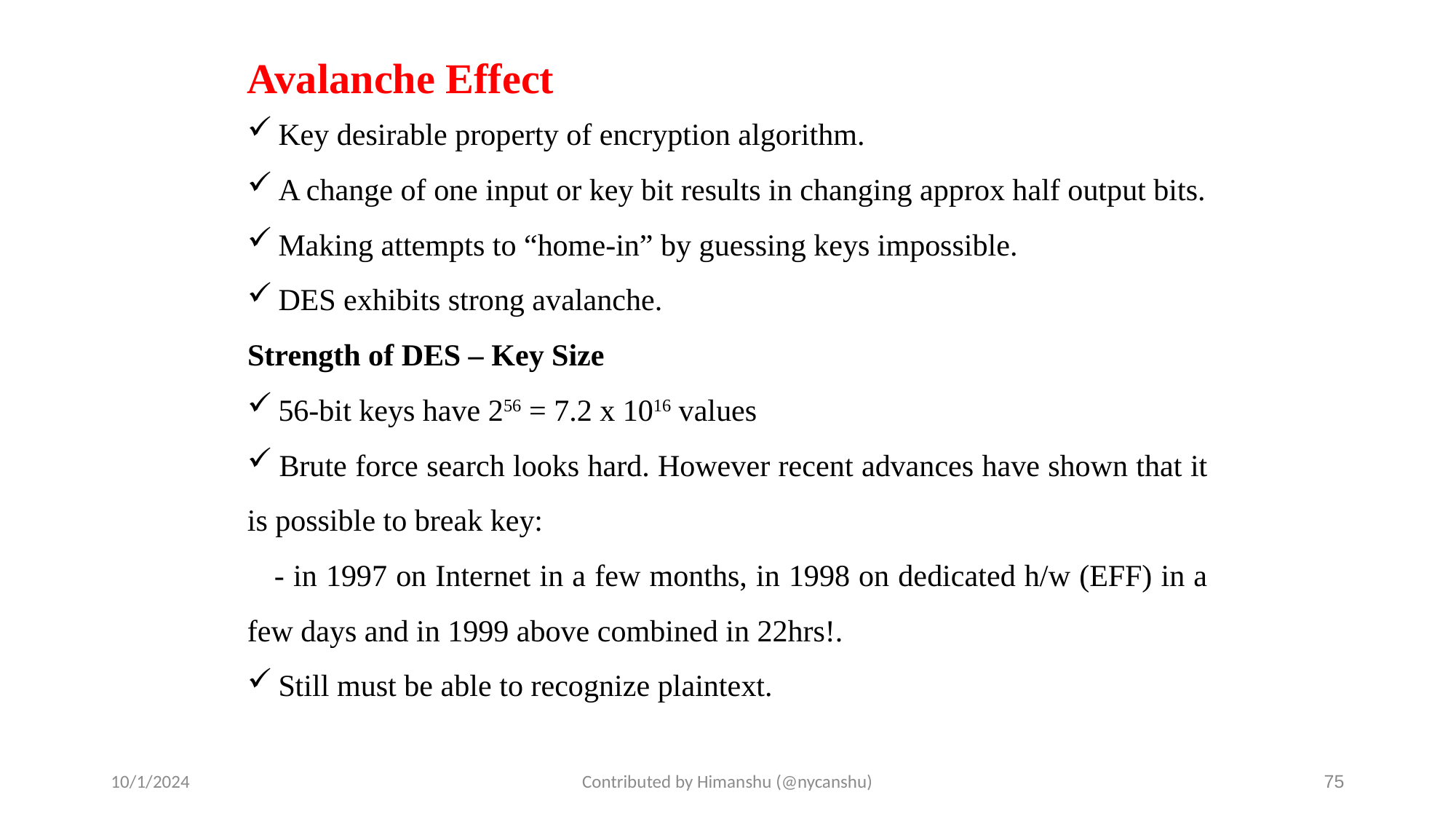

# Avalanche Effect
 Key desirable property of encryption algorithm.
 A change of one input or key bit results in changing approx half output bits.
 Making attempts to “home-in” by guessing keys impossible.
 DES exhibits strong avalanche.
Strength of DES – Key Size
 56-bit keys have 256 = 7.2 x 1016 values
 Brute force search looks hard. However recent advances have shown that it is possible to break key:
   - in 1997 on Internet in a few months, in 1998 on dedicated h/w (EFF) in a few days and in 1999 above combined in 22hrs!.
 Still must be able to recognize plaintext.
10/1/2024
Contributed by Himanshu (@nycanshu)
75